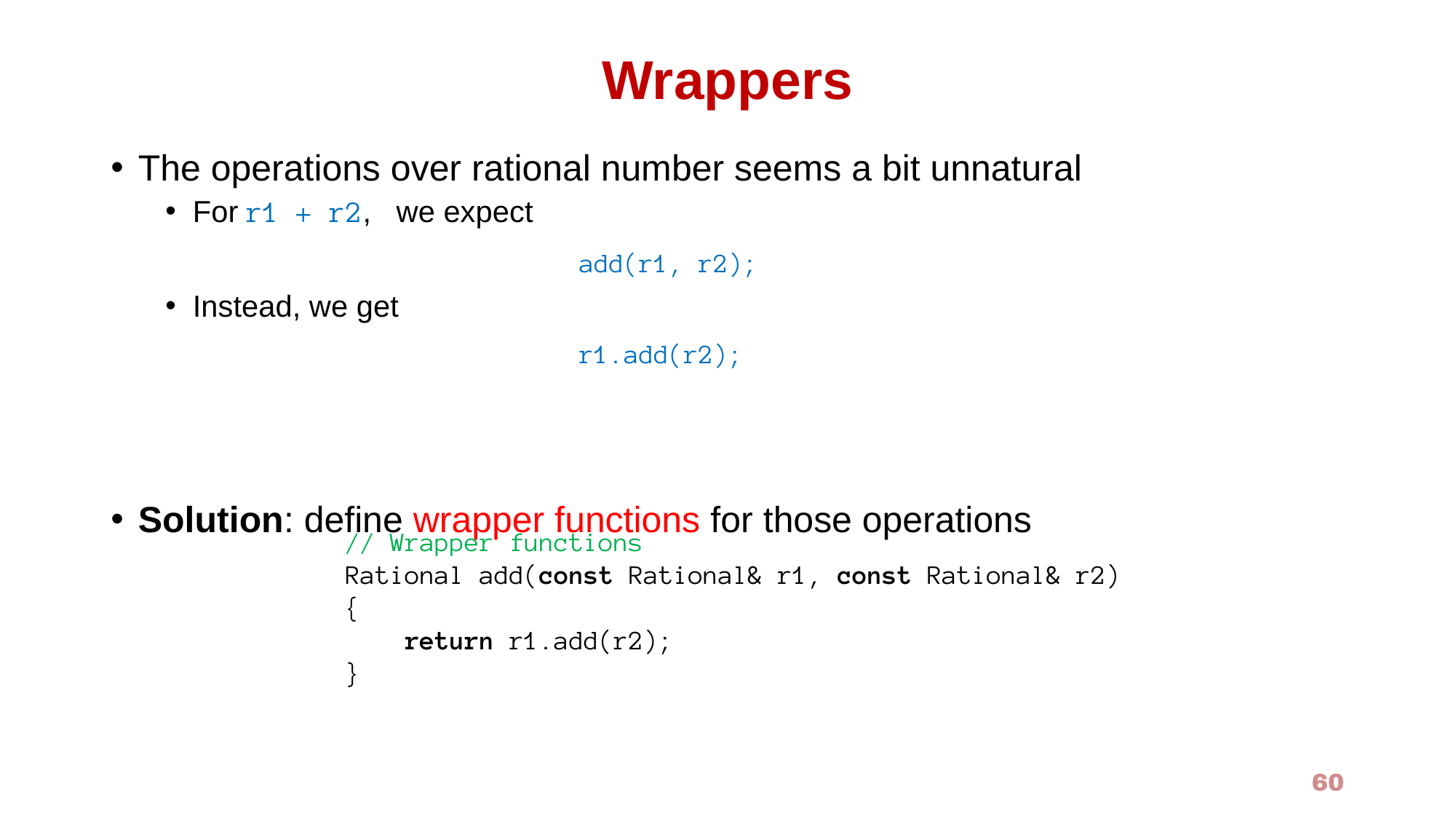

# Wrappers
The operations over rational number seems a bit unnatural
For r1 + r2,   we expect

Instead, we get

Solution: define wrapper functions for those operations
add(r1, r2);
r1.add(r2);
// Wrapper functions
Rational add(const Rational& r1, const Rational& r2)
{
    return r1.add(r2);
}
60